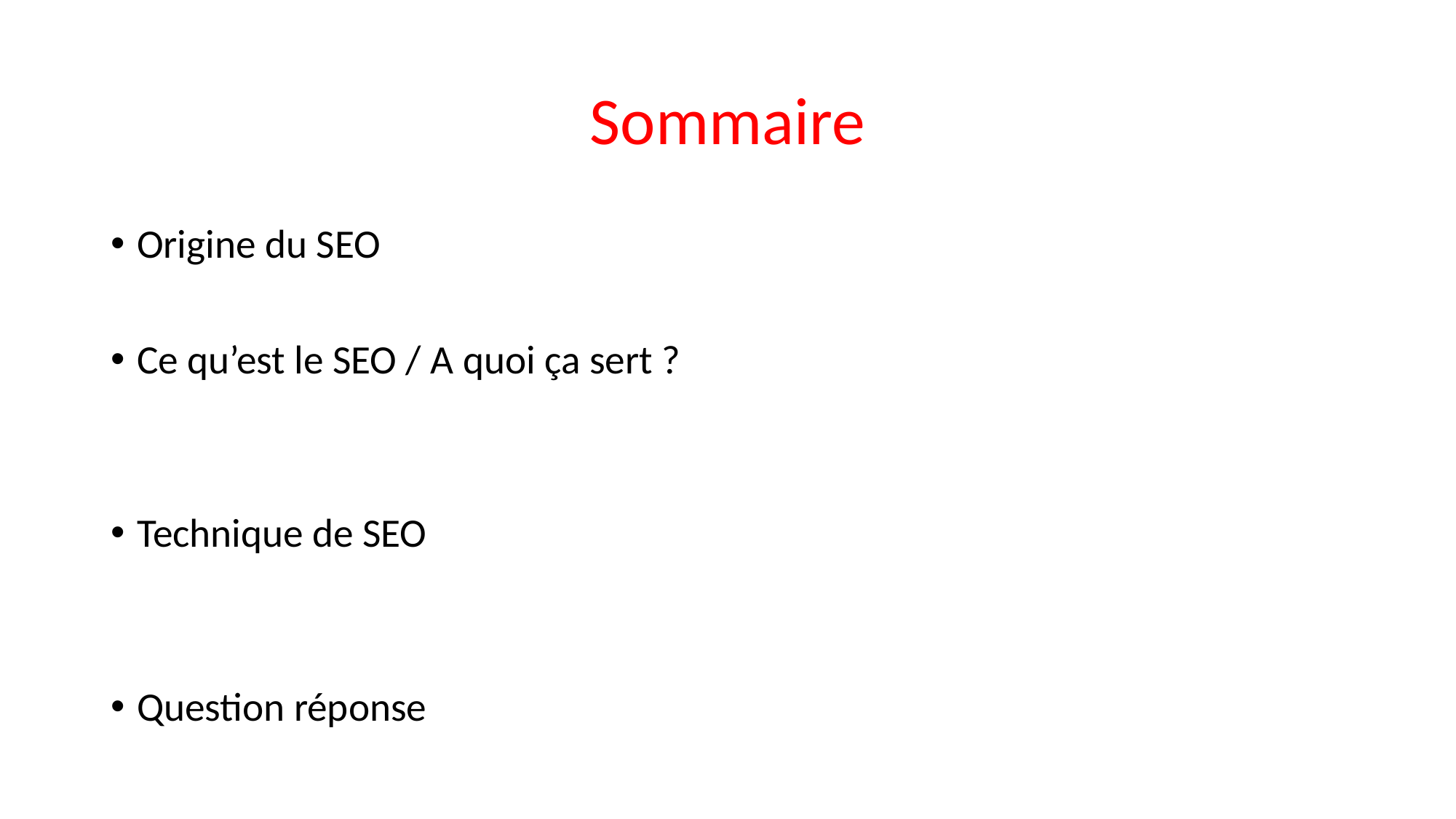

# Sommaire
Origine du SEO

Ce qu’est le SEO / A quoi ça sert ?

Technique de SEO

Question réponse